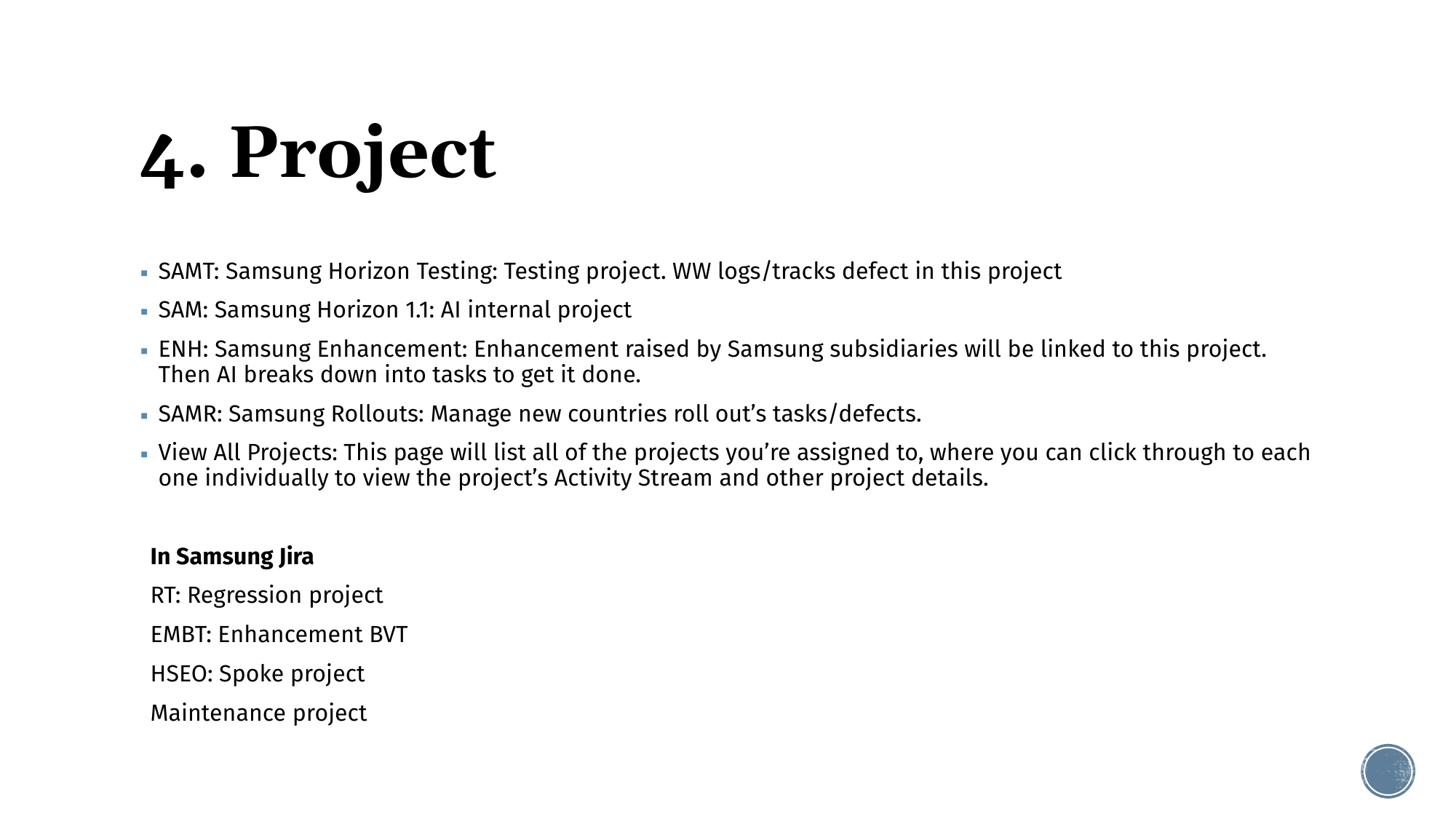

# 4. Project
SAMT: Samsung Horizon Testing: Testing project. WW logs/tracks defect in this project
SAM: Samsung Horizon 1.1: AI internal project
ENH: Samsung Enhancement: Enhancement raised by Samsung subsidiaries will be linked to this project. Then AI breaks down into tasks to get it done.
SAMR: Samsung Rollouts: Manage new countries roll out’s tasks/defects.
View All Projects: This page will list all of the projects you’re assigned to, where you can click through to each one individually to view the project’s Activity Stream and other project details.

In Samsung Jira
RT: Regression project
EMBT: Enhancement BVT
HSEO: Spoke project
Maintenance project